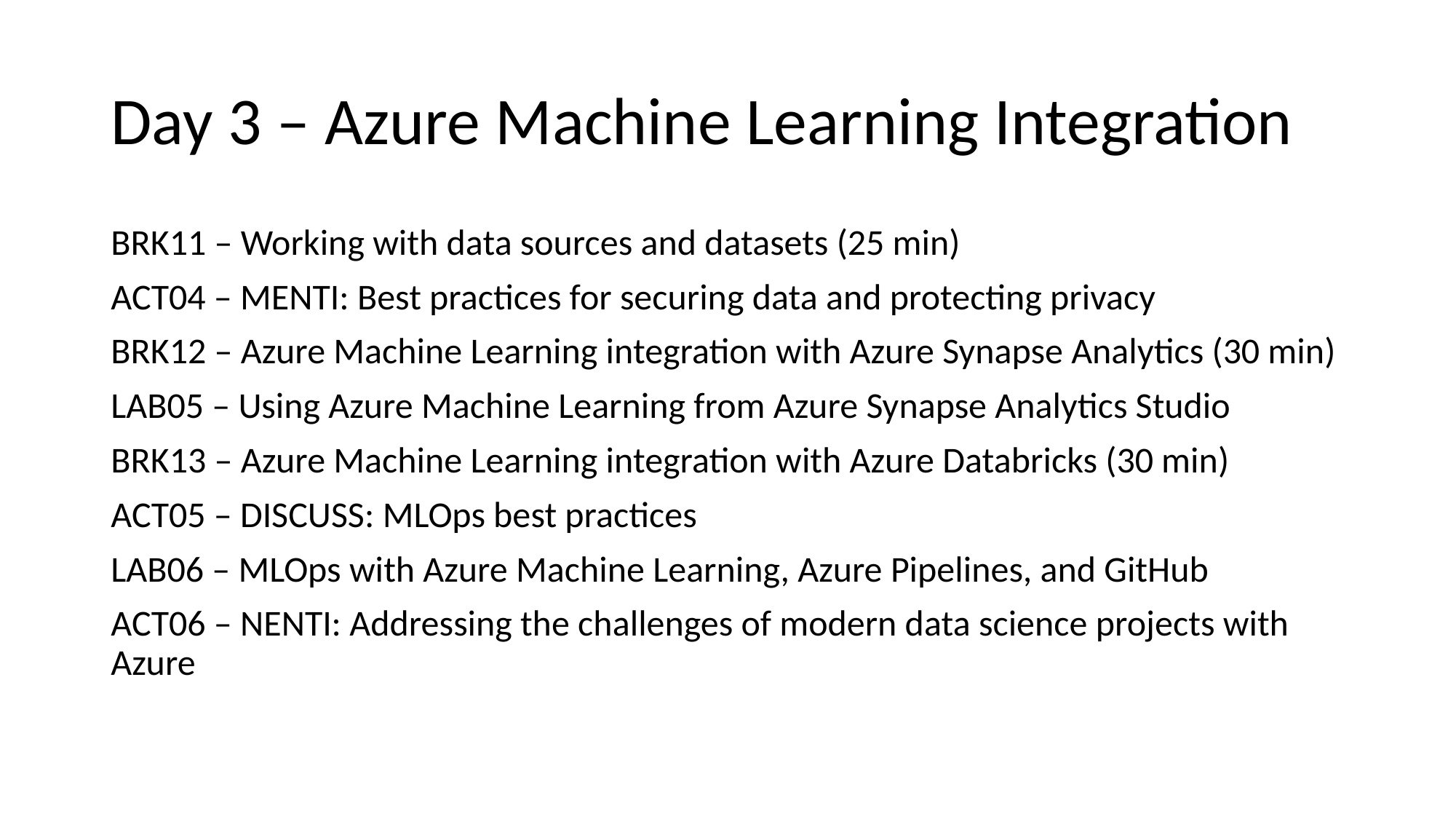

# Day 3 – Azure Machine Learning Integration
BRK11 – Working with data sources and datasets (25 min)
ACT04 – MENTI: Best practices for securing data and protecting privacy
BRK12 – Azure Machine Learning integration with Azure Synapse Analytics (30 min)
LAB05 – Using Azure Machine Learning from Azure Synapse Analytics Studio
BRK13 – Azure Machine Learning integration with Azure Databricks (30 min)
ACT05 – DISCUSS: MLOps best practices
LAB06 – MLOps with Azure Machine Learning, Azure Pipelines, and GitHub
ACT06 – NENTI: Addressing the challenges of modern data science projects with Azure